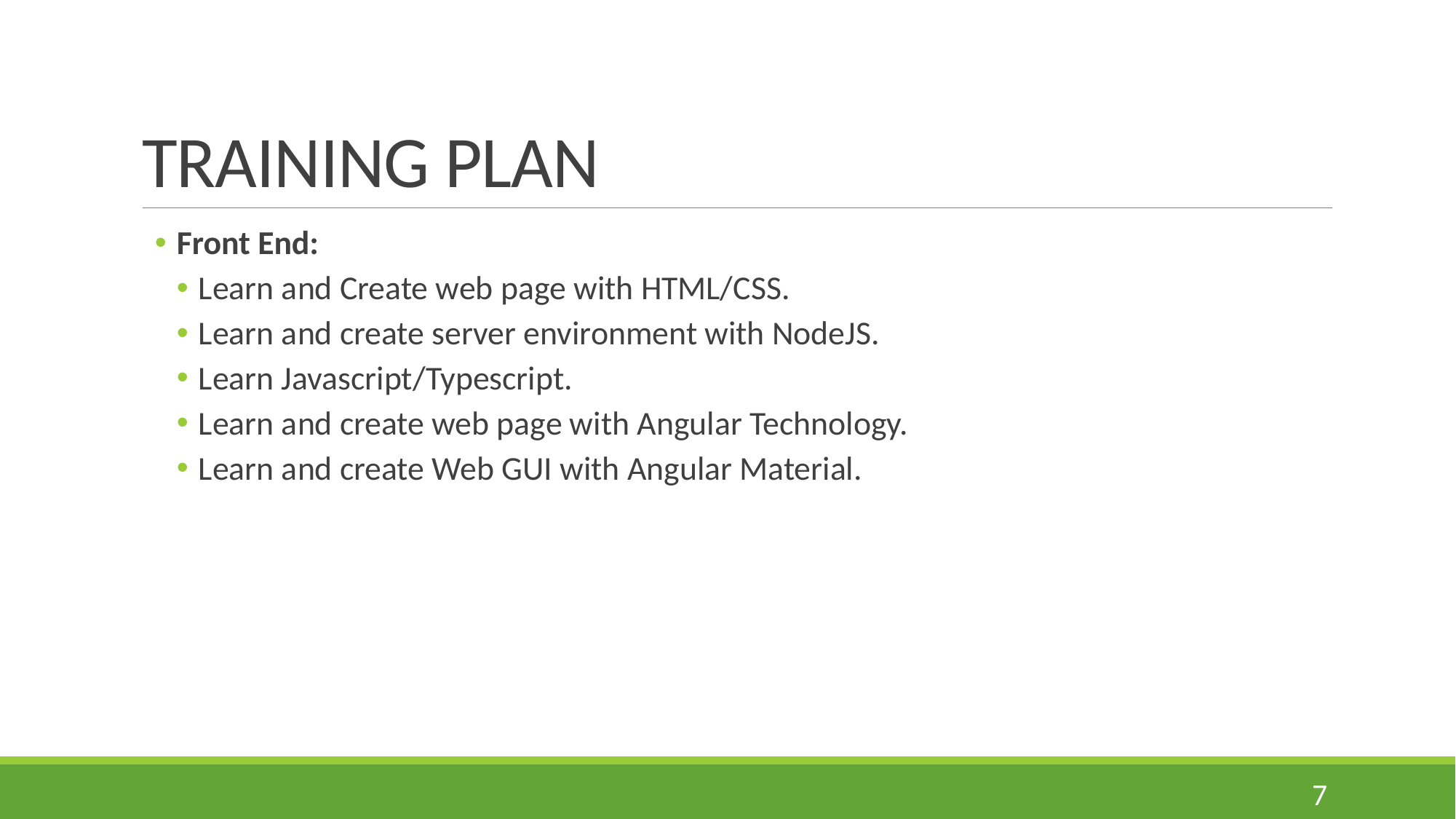

# TRAINING PLAN
Front End:
Learn and Create web page with HTML/CSS.
Learn and create server environment with NodeJS.
Learn Javascript/Typescript.
Learn and create web page with Angular Technology.
Learn and create Web GUI with Angular Material.

7